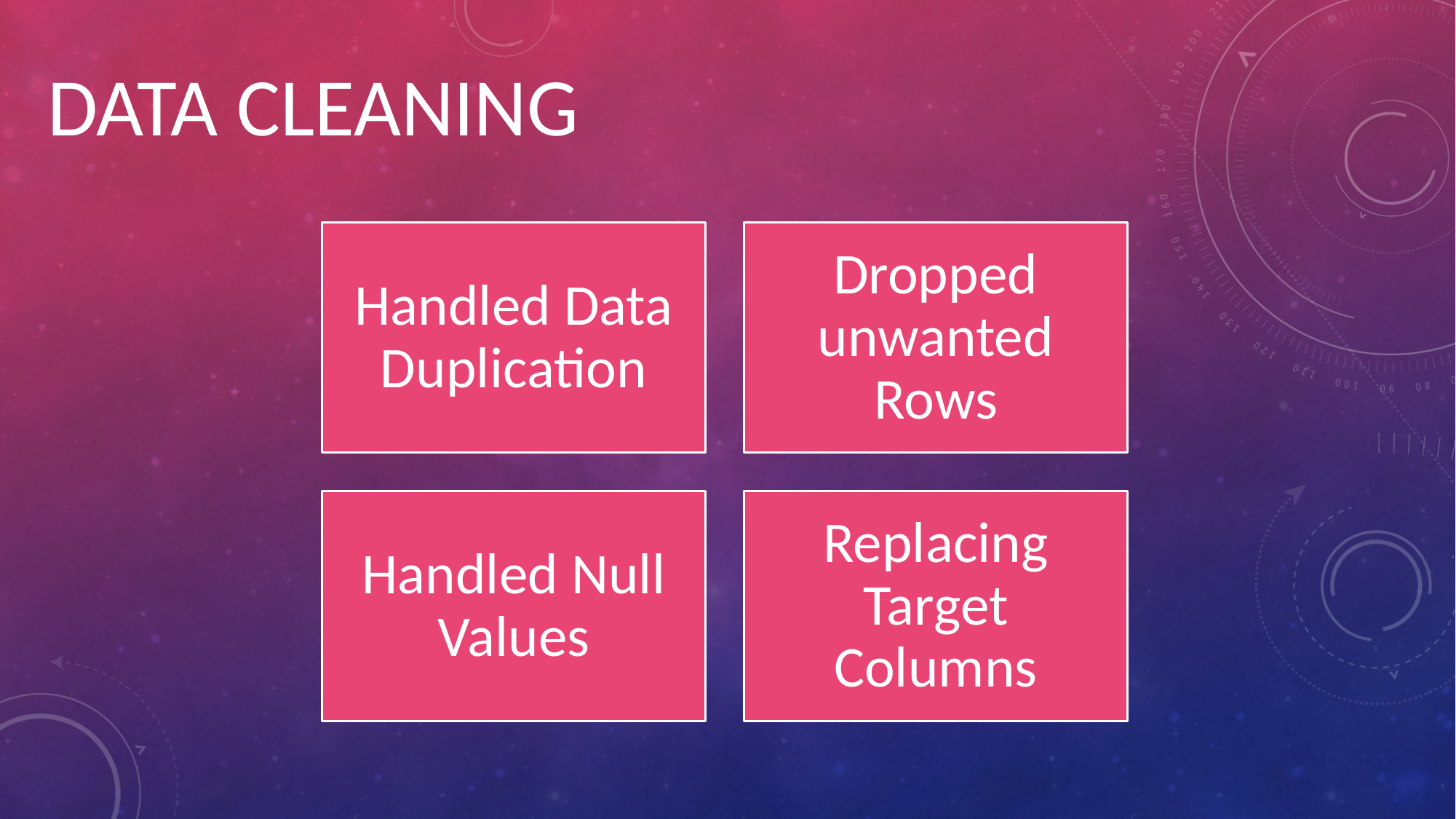

DATA CLEANING

Handled Data Duplication
Dropped unwanted Rows
Handled Null Values
Replacing Target Columns